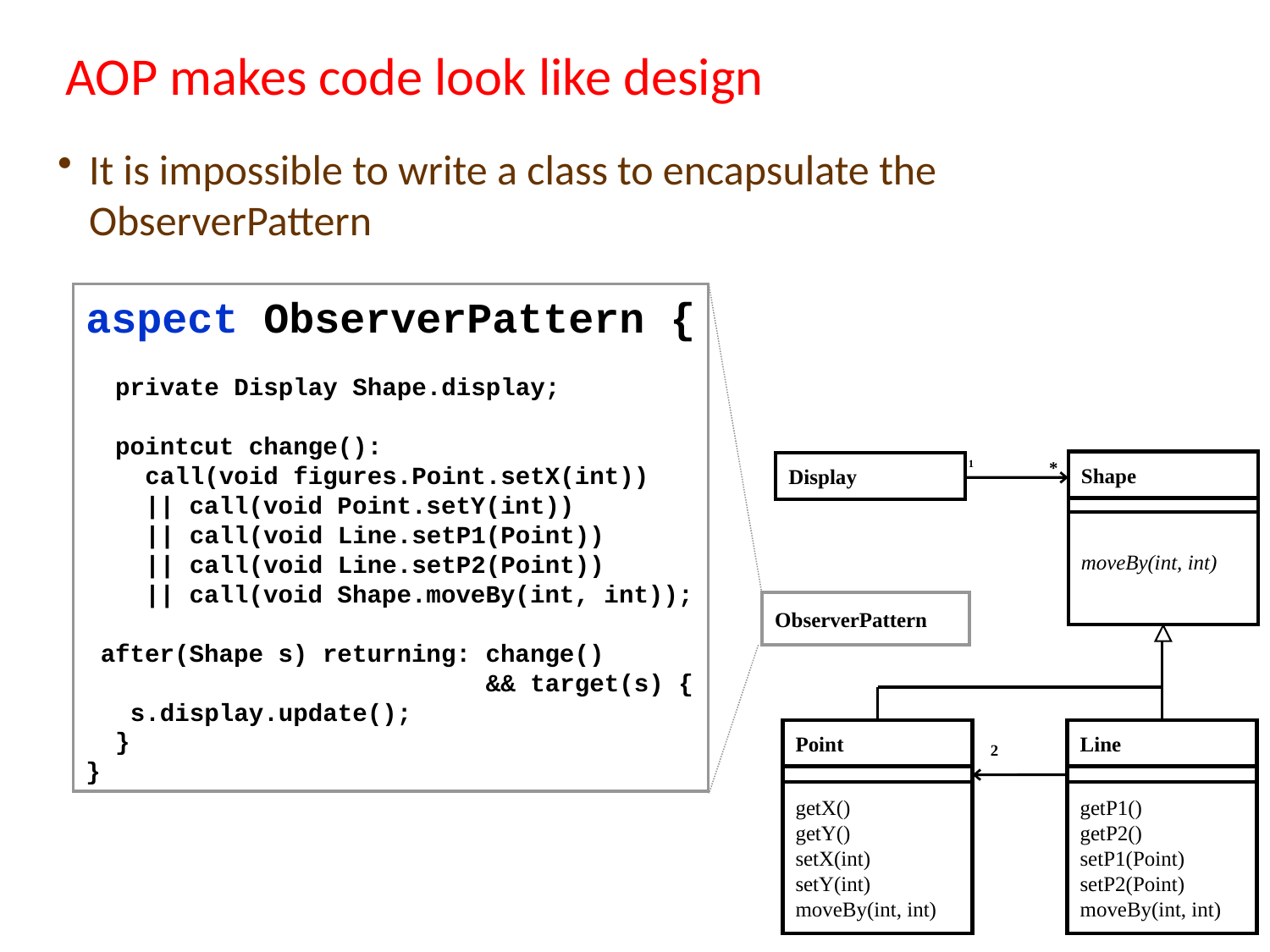

# AOP makes code look like design
It is impossible to write a class to encapsulate the ObserverPattern
aspect ObserverPattern {

  private Display Shape.display;
  pointcut change():
    call(void figures.Point.setX(int))
    || call(void Point.setY(int))
    || call(void Line.setP1(Point))
    || call(void Line.setP2(Point))
    || call(void Shape.moveBy(int, int));

 after(Shape s) returning: change()
                           && target(s) {
   s.display.update();
  }
}

*
Shape
Display

moveBy(int, int)

Point
Line
2

getX()
getY()
setX(int)
setY(int)
moveBy(int, int)
getP1()
getP2()
setP1(Point)
setP2(Point)
moveBy(int, int)
1
ObserverPattern